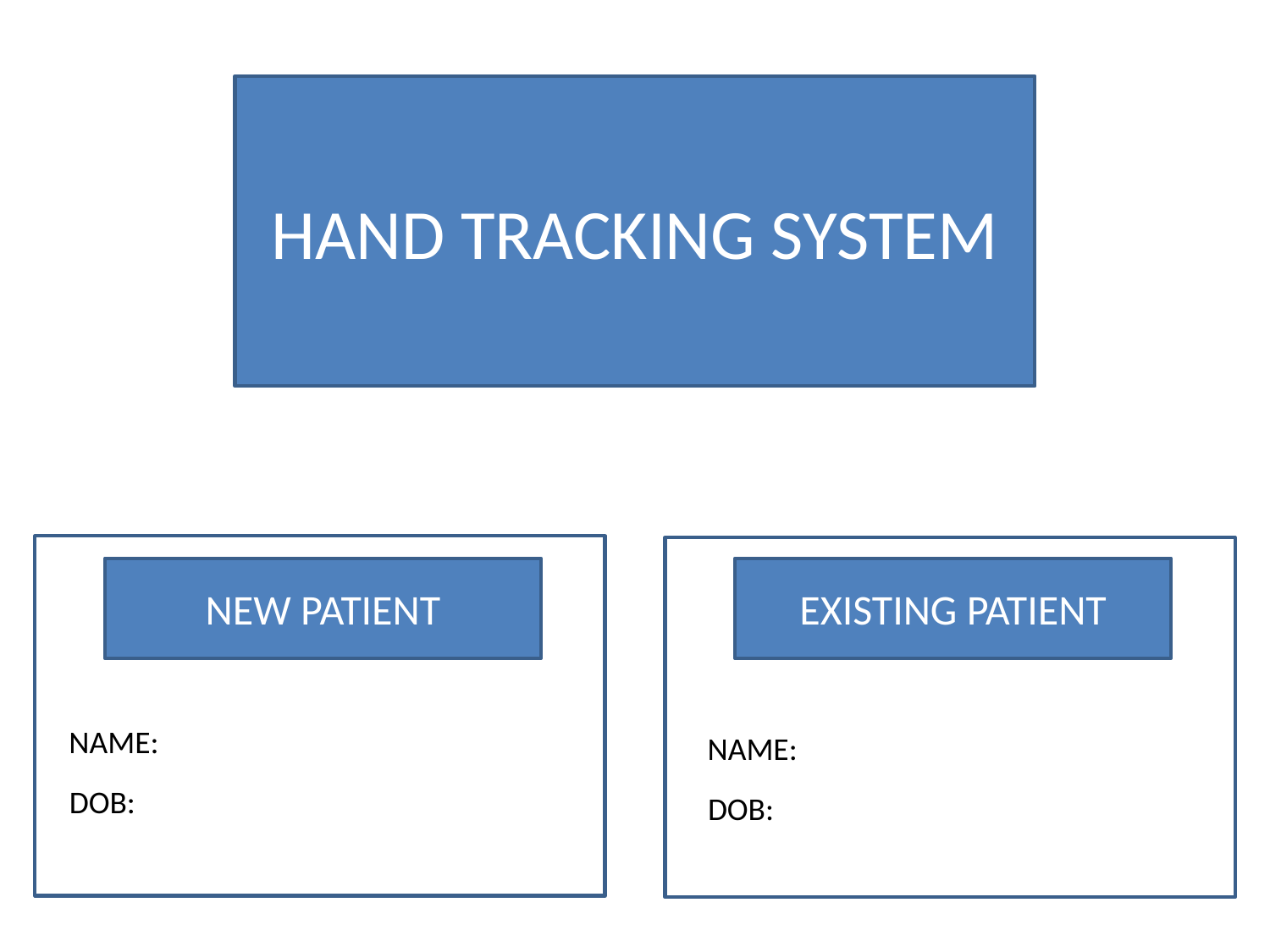

HAND TRACKING SYSTEM

NEW PATIENT
EXISTING PATIENT
NAME:
NAME:
DOB:
DOB: